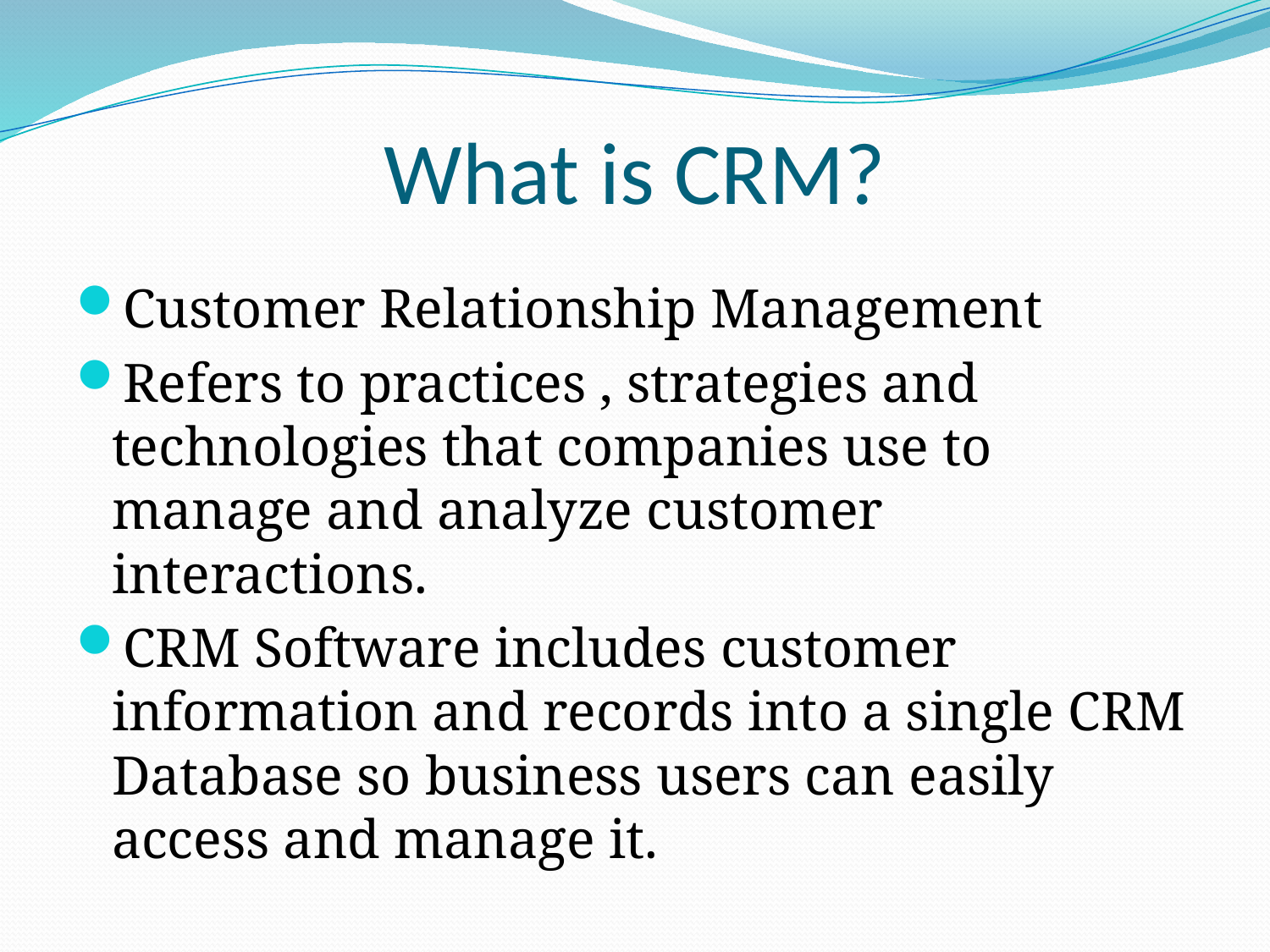

# What is CRM?
Customer Relationship Management
Refers to practices , strategies and technologies that companies use to manage and analyze customer interactions.
CRM Software includes customer information and records into a single CRM Database so business users can easily  access and manage it.